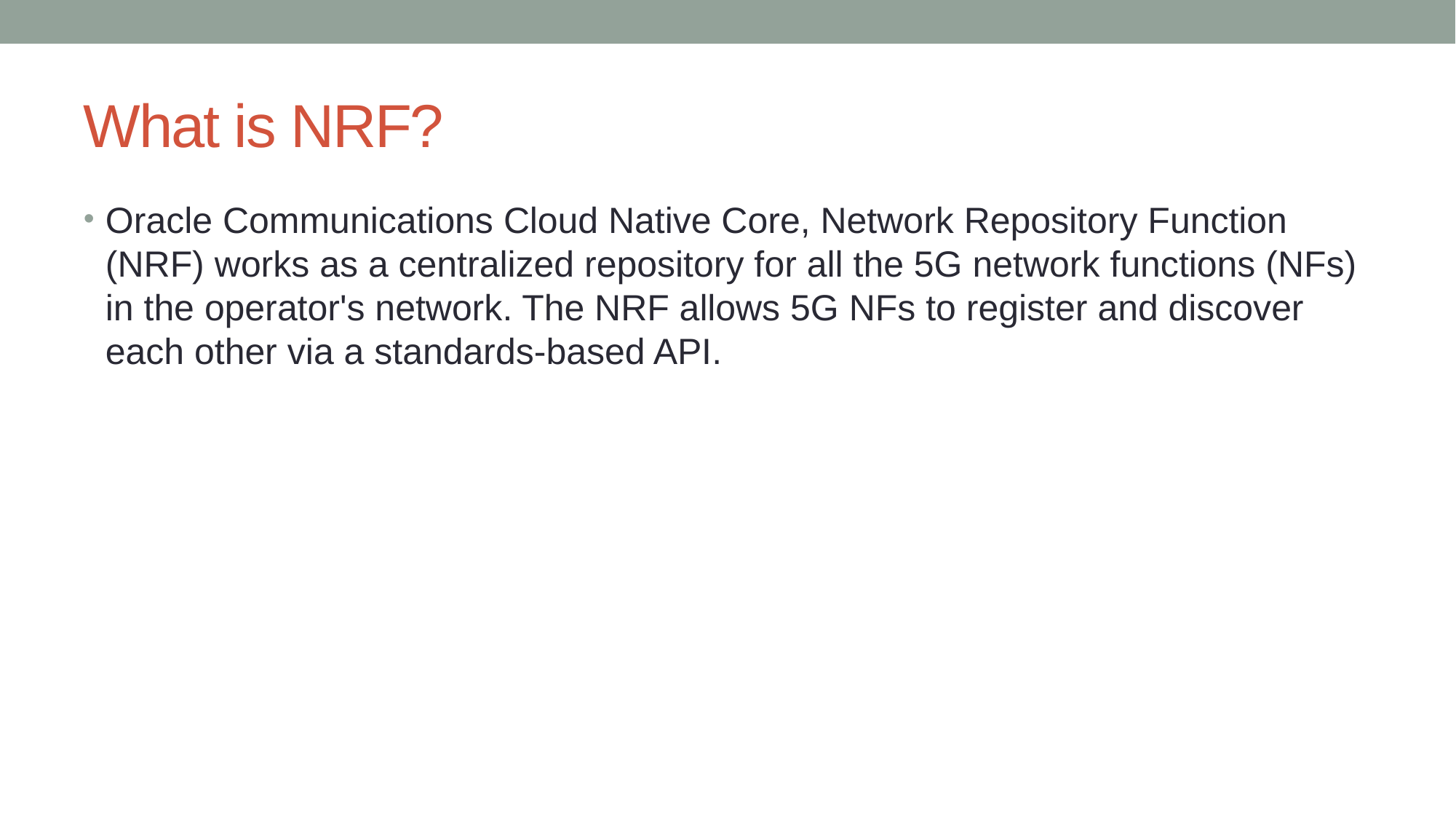

# What is NRF?
Oracle Communications Cloud Native Core, Network Repository Function (NRF) works as a centralized repository for all the 5G network functions (NFs) in the operator's network. The NRF allows 5G NFs to register and discover each other via a standards-based API.